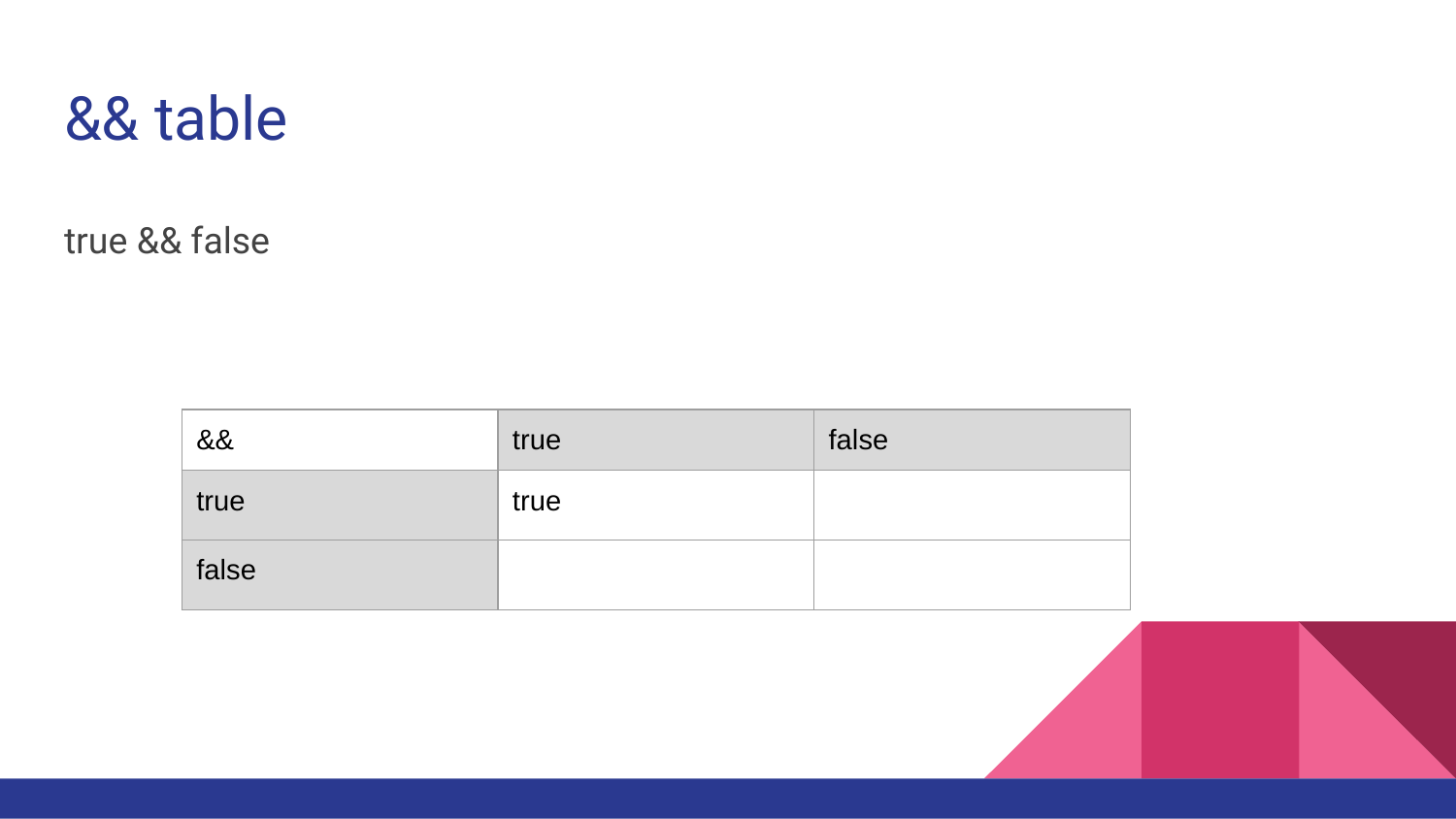

# && table
true && false
| && | true | false |
| --- | --- | --- |
| true | true |  |
| false |  |  |